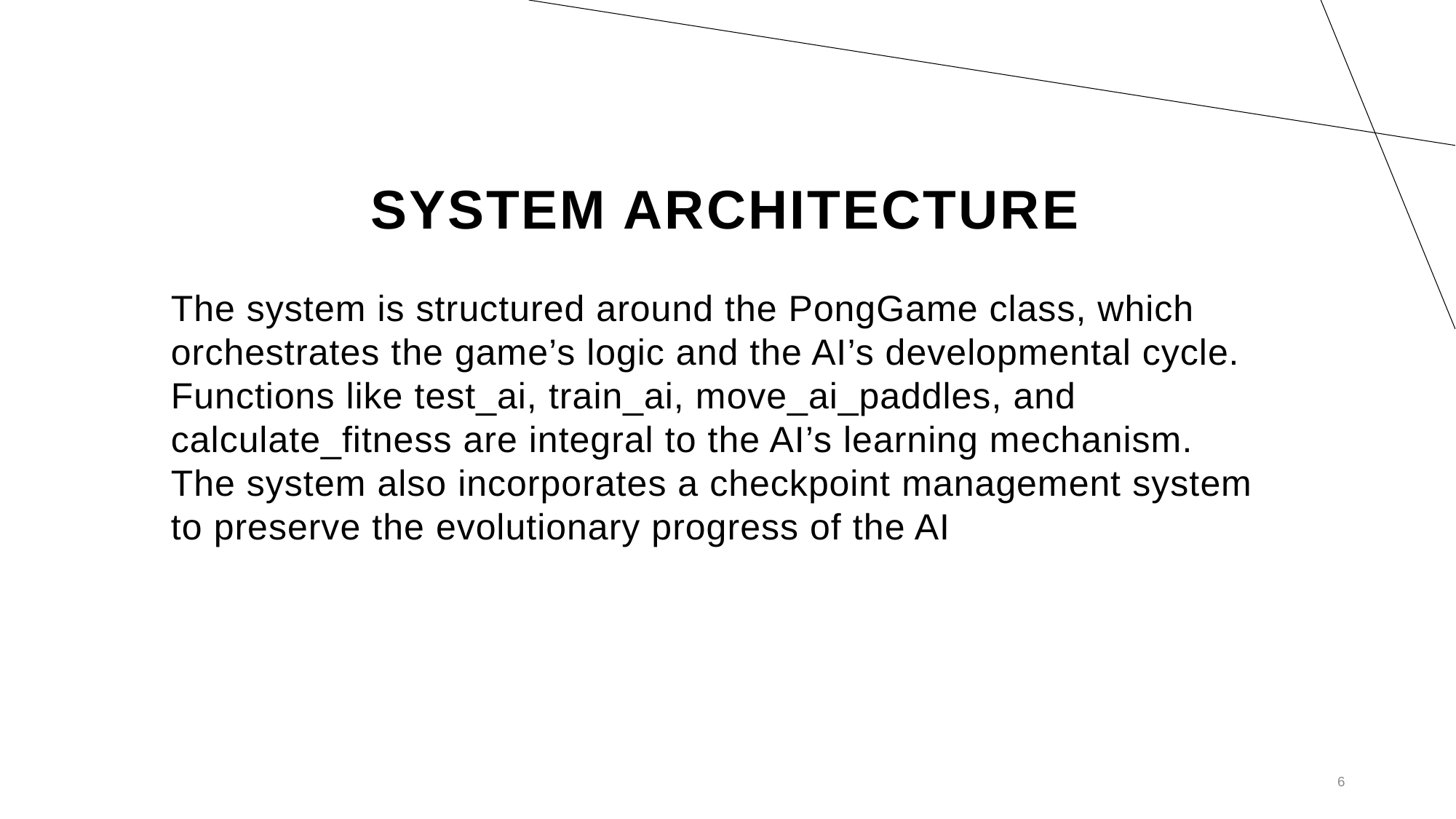

# System architecture
The system is structured around the PongGame class, which orchestrates the game’s logic and the AI’s developmental cycle. Functions like test_ai, train_ai, move_ai_paddles, and calculate_fitness are integral to the AI’s learning mechanism. The system also incorporates a checkpoint management system to preserve the evolutionary progress of the AI
6